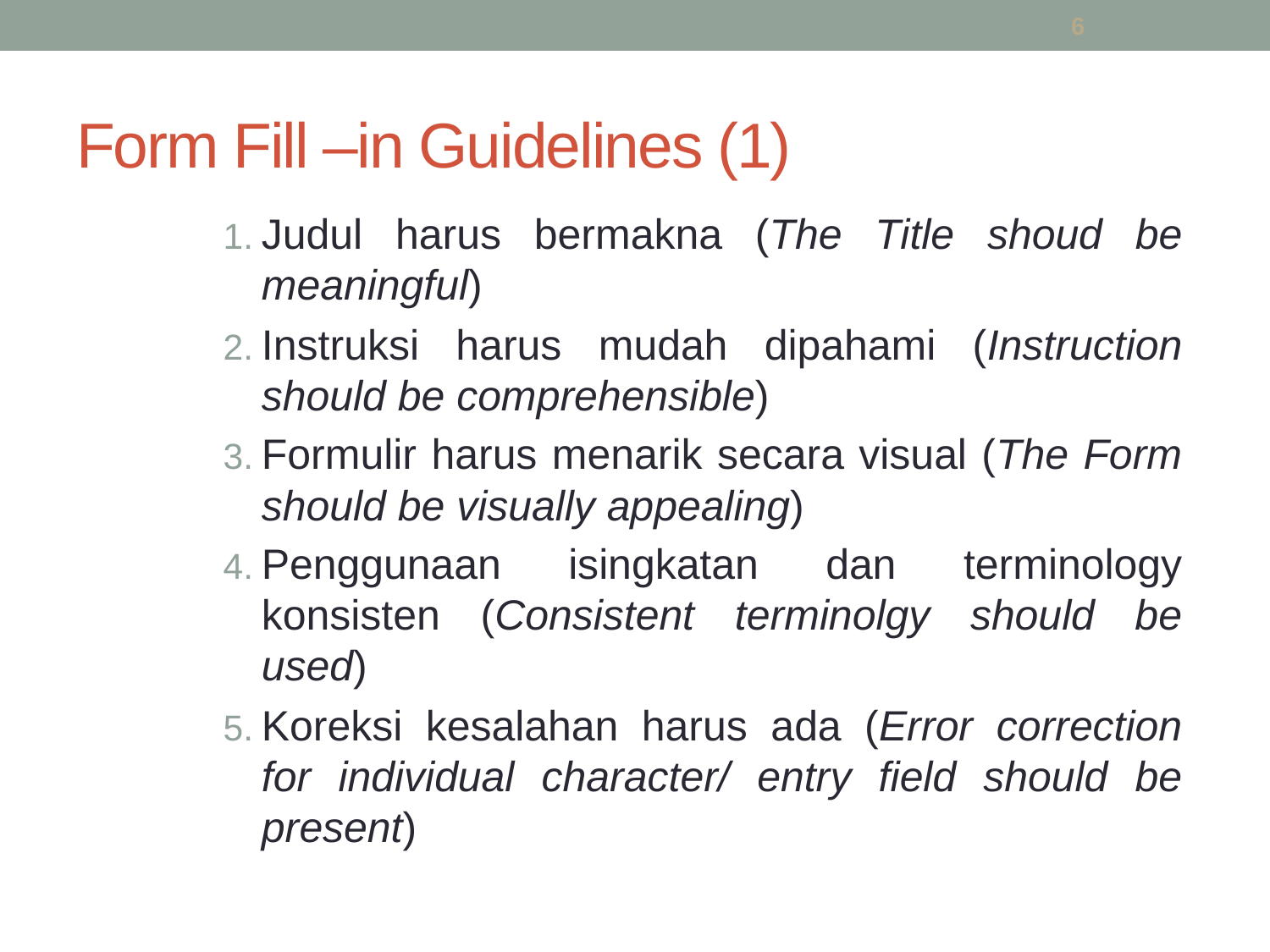

6
# Form Fill –in Guidelines (1)
Judul harus bermakna (The Title shoud be meaningful)
Instruksi harus mudah dipahami (Instruction should be comprehensible)
Formulir harus menarik secara visual (The Form should be visually appealing)
Penggunaan isingkatan dan terminology konsisten (Consistent terminolgy should be used)
Koreksi kesalahan harus ada (Error correction for individual character/ entry field should be present)